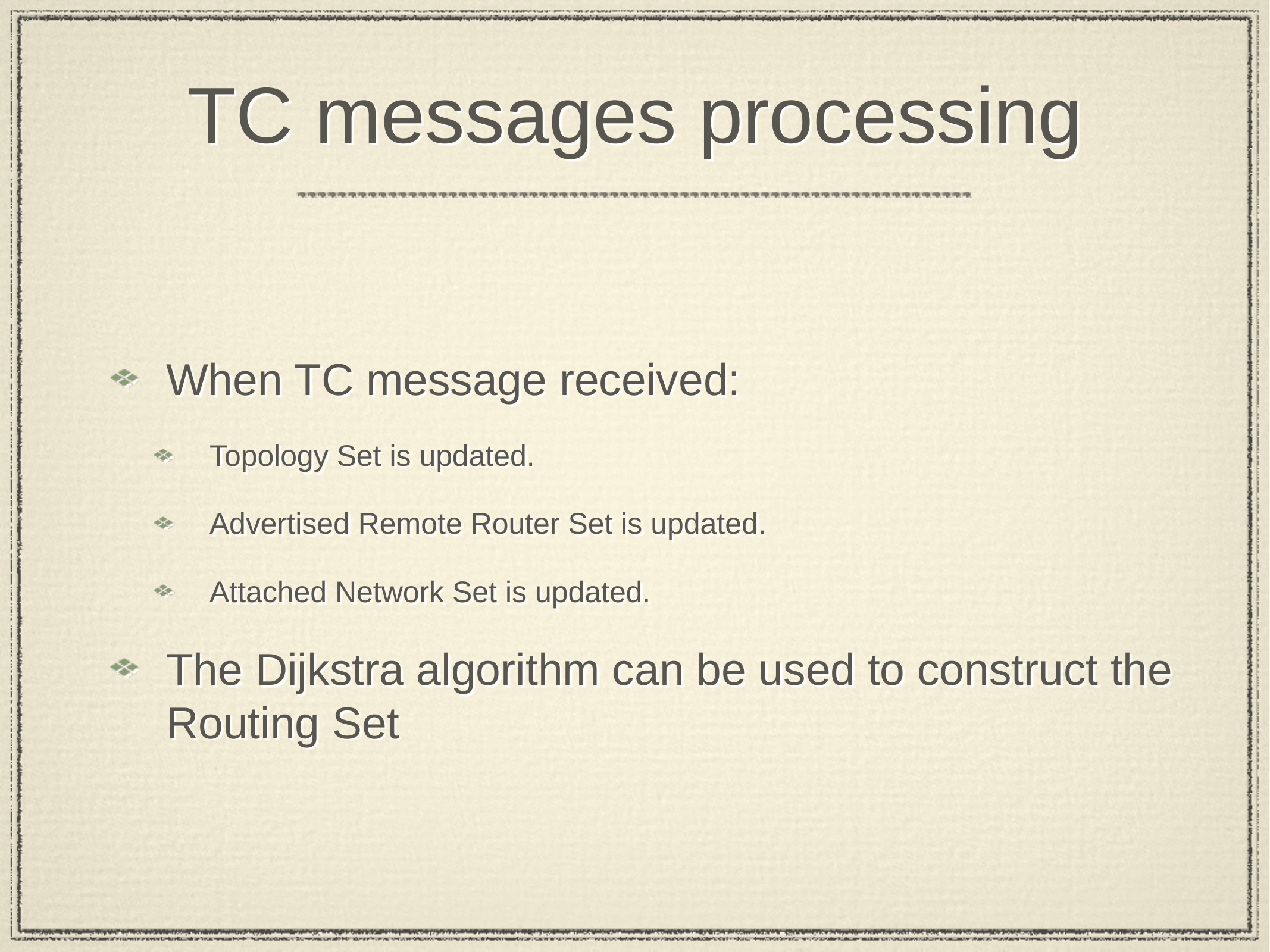

# TC messages processing
When TC message received:
Topology Set is updated.
Advertised Remote Router Set is updated.
Attached Network Set is updated.
The Dijkstra algorithm can be used to construct the Routing Set